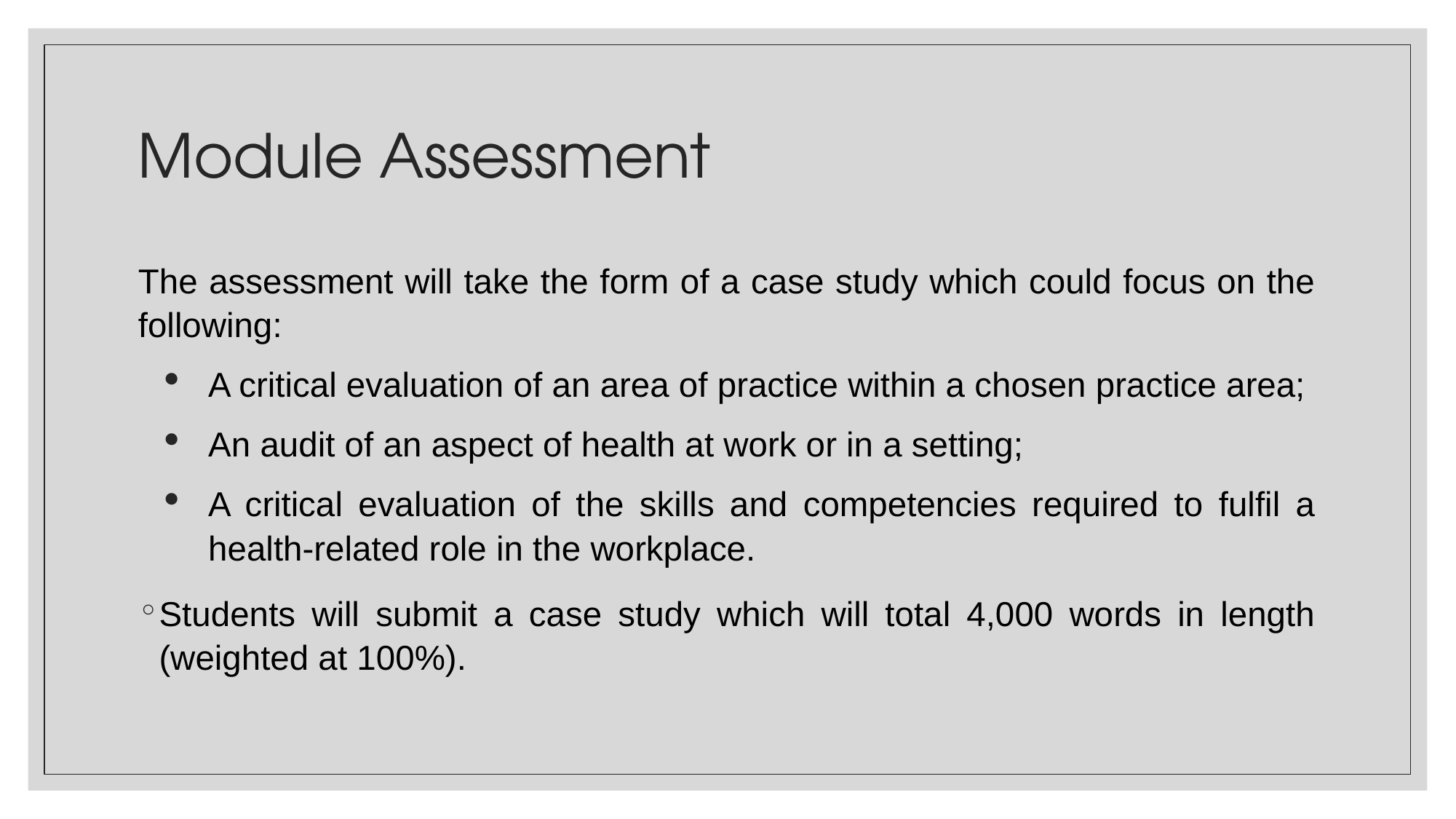

# Module Assessment
The assessment will take the form of a case study which could focus on the following:
A critical evaluation of an area of practice within a chosen practice area;
An audit of an aspect of health at work or in a setting;
A critical evaluation of the skills and competencies required to fulfil a health-related role in the workplace.
Students will submit a case study which will total 4,000 words in length (weighted at 100%).